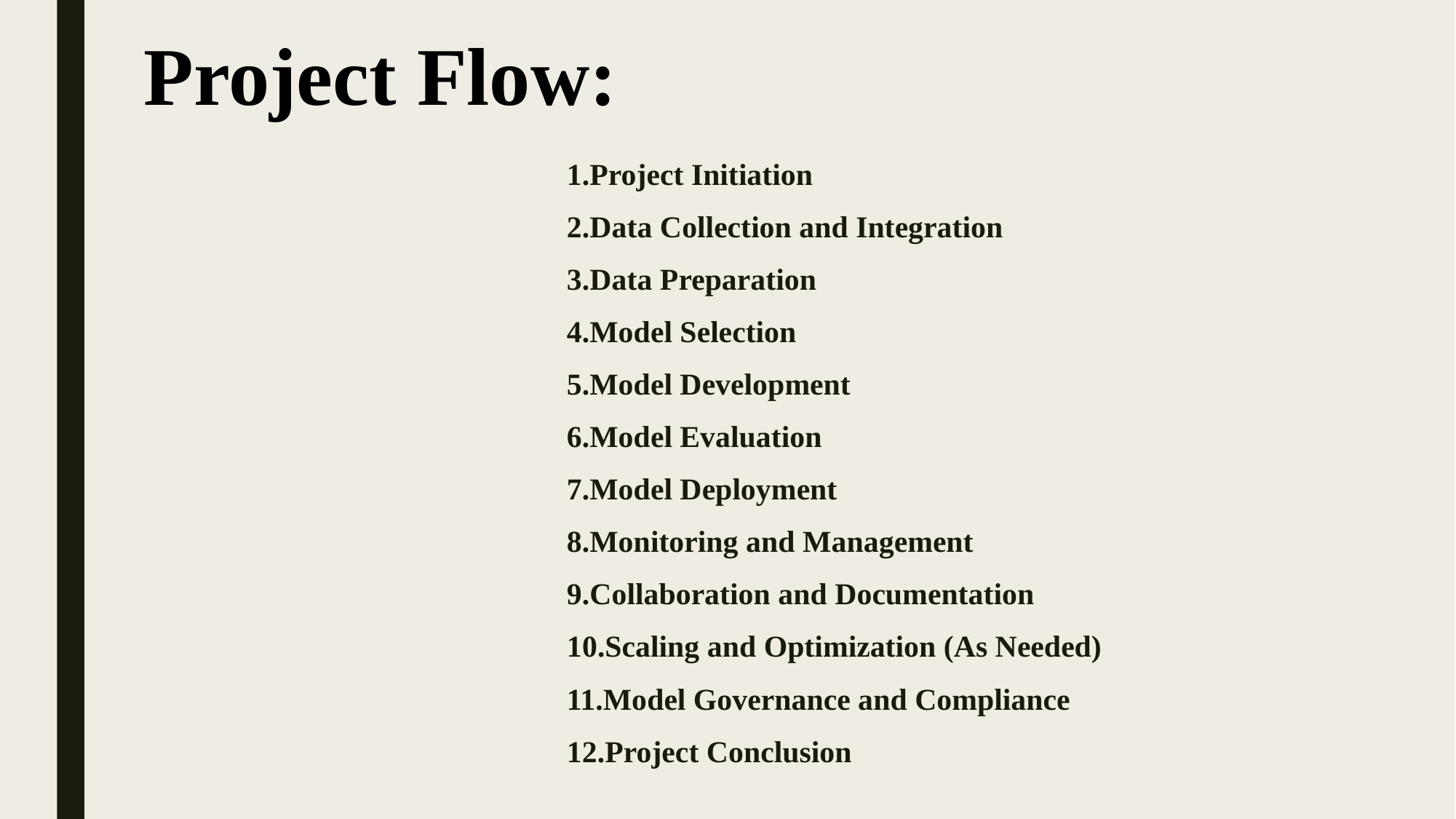

# Project Flow:
1.Project Initiation
2.Data Collection and Integration
3.Data Preparation
4.Model Selection
5.Model Development
6.Model Evaluation
7.Model Deployment
8.Monitoring and Management
9.Collaboration and Documentation
10.Scaling and Optimization (As Needed)
11.Model Governance and Compliance
12.Project Conclusion